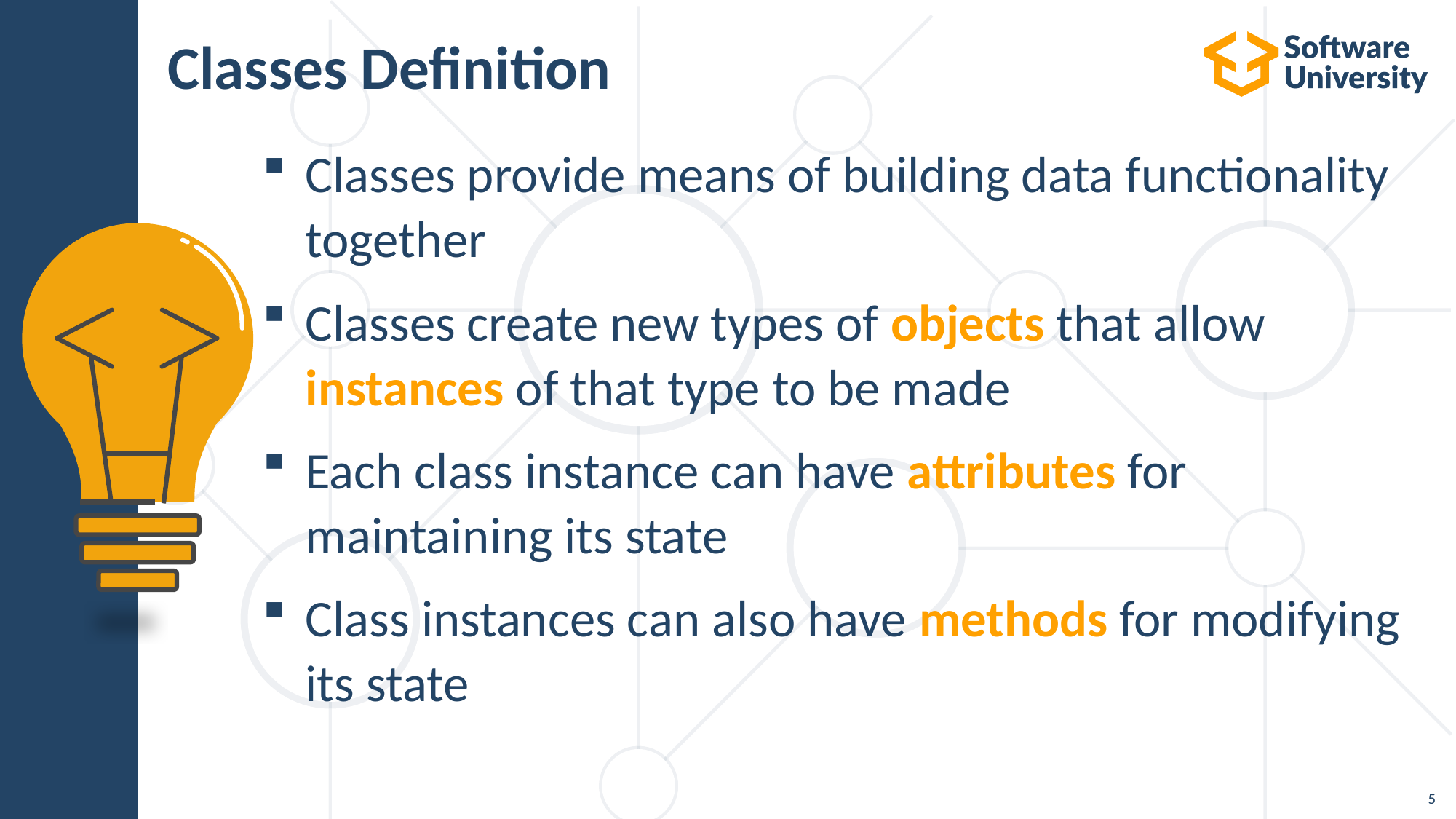

# Classes Definition
Classes provide means of building data functionality together
Classes create new types of objects that allow instances of that type to be made
Each class instance can have attributes for maintaining its state
Class instances can also have methods for modifying its state
5